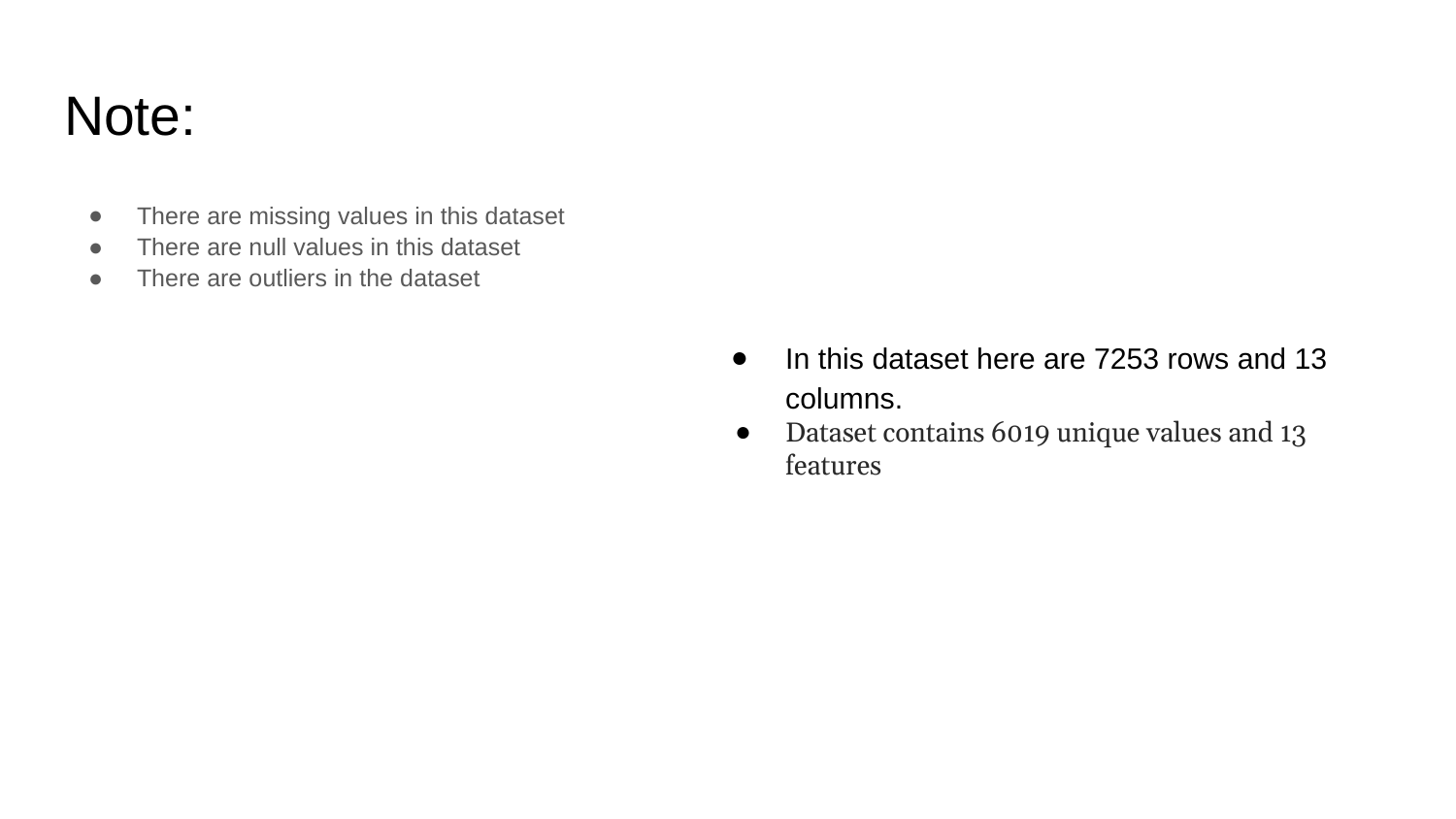

# Note:
There are missing values in this dataset
There are null values in this dataset
There are outliers in the dataset
In this dataset here are 7253 rows and 13 columns.
Dataset contains 6019 unique values and 13 features